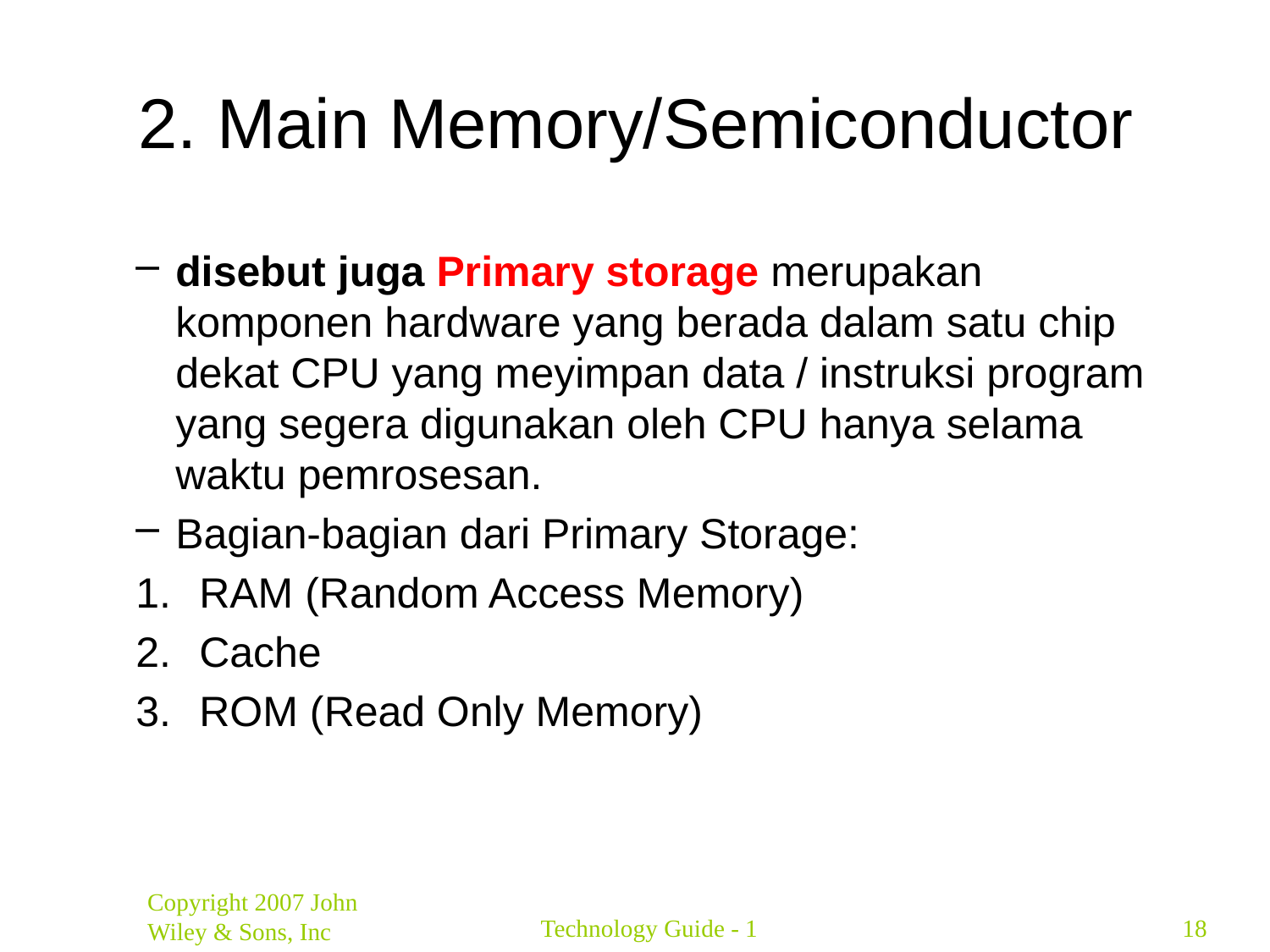

# 2. Main Memory/Semiconductor

disebut juga Primary storage merupakan komponen hardware yang berada dalam satu chip dekat CPU yang meyimpan data / instruksi program yang segera digunakan oleh CPU hanya selama waktu pemrosesan.
Bagian-bagian dari Primary Storage:
RAM (Random Access Memory)
Cache
ROM (Read Only Memory)

Technology Guide - 1
18
Copyright 2007 John Wiley & Sons, Inc